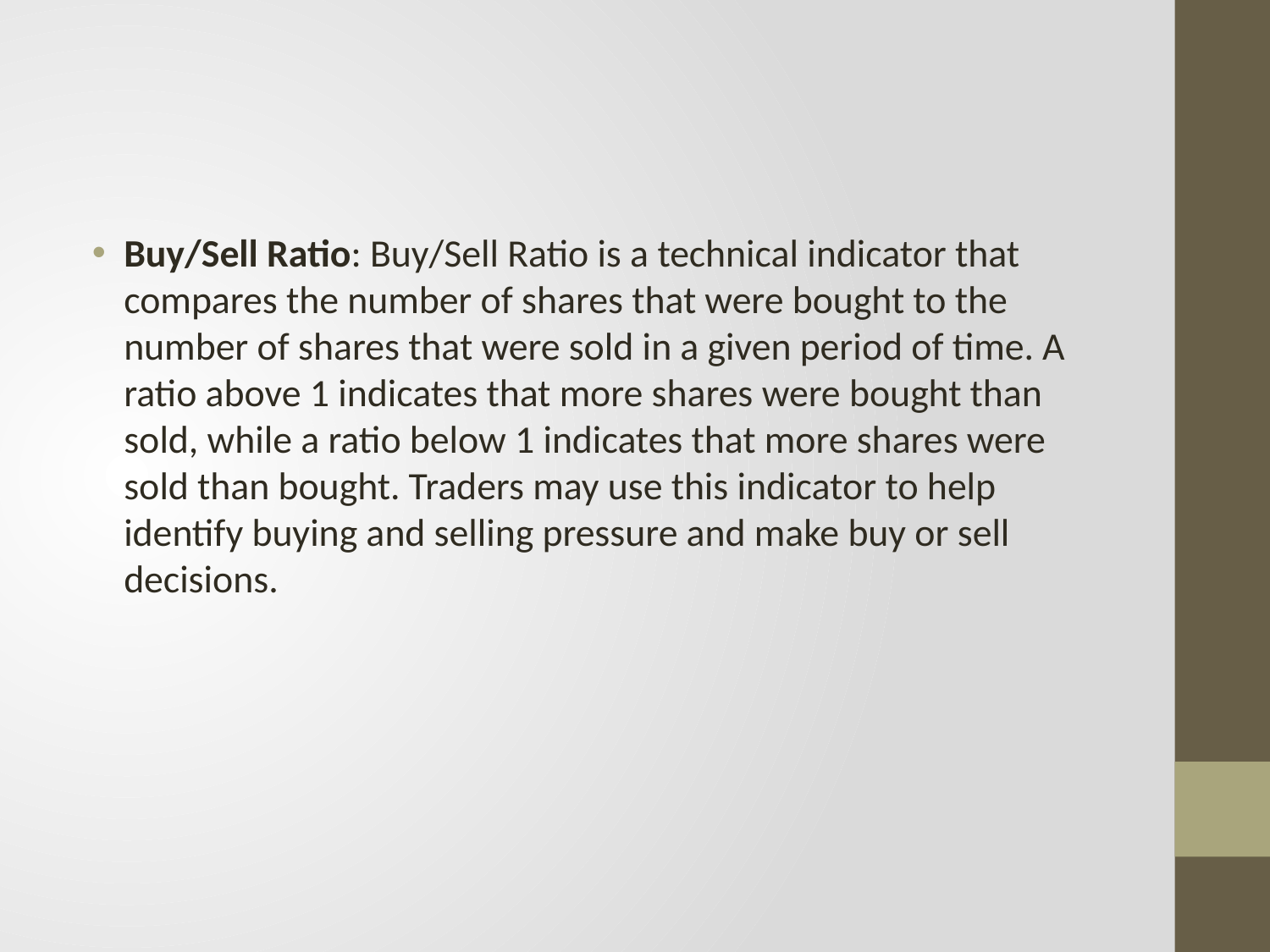

#
Buy/Sell Ratio: Buy/Sell Ratio is a technical indicator that compares the number of shares that were bought to the number of shares that were sold in a given period of time. A ratio above 1 indicates that more shares were bought than sold, while a ratio below 1 indicates that more shares were sold than bought. Traders may use this indicator to help identify buying and selling pressure and make buy or sell decisions.